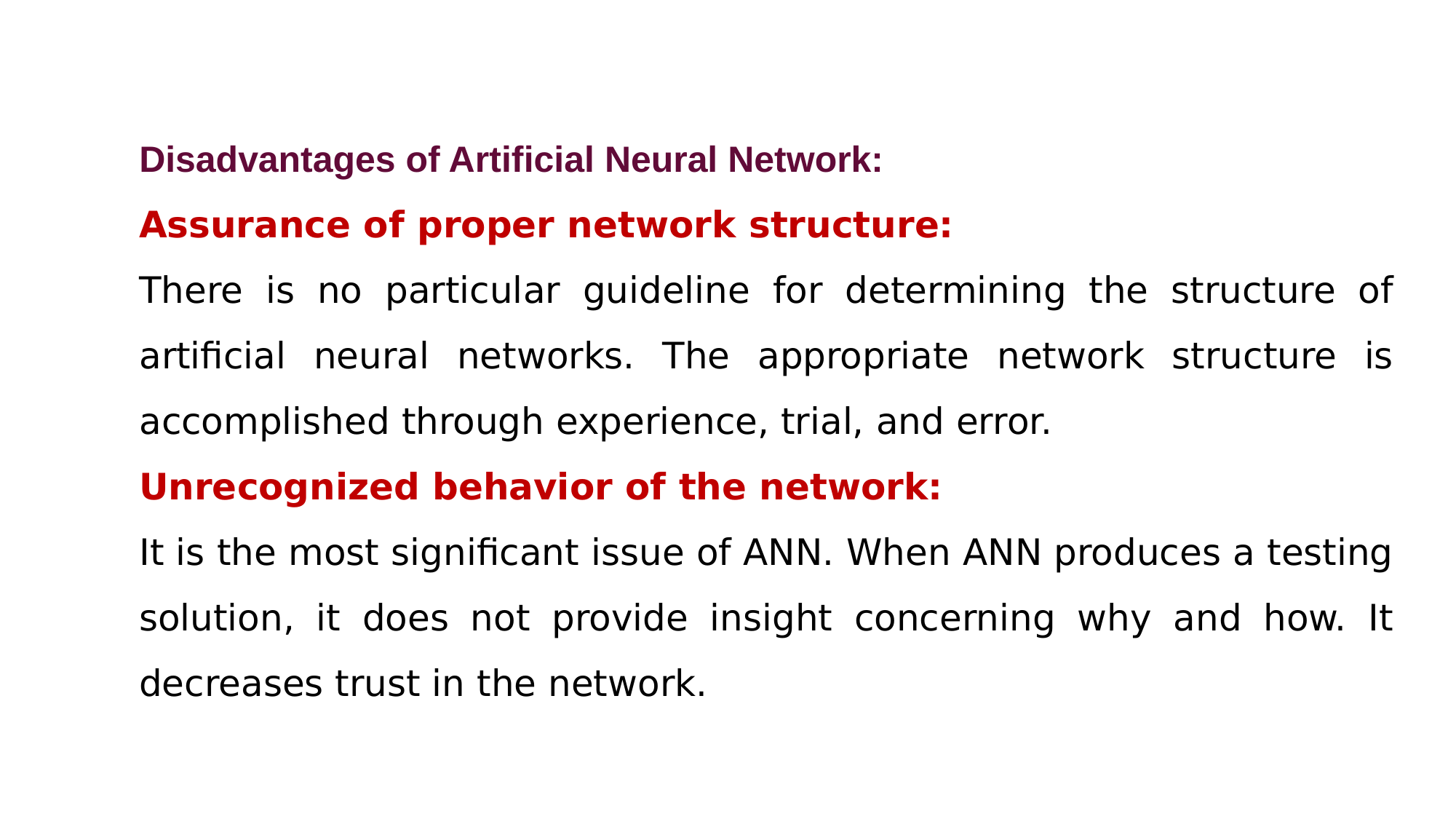

Disadvantages of Artificial Neural Network:
Assurance of proper network structure:
There is no particular guideline for determining the structure of artificial neural networks. The appropriate network structure is accomplished through experience, trial, and error.
Unrecognized behavior of the network:
It is the most significant issue of ANN. When ANN produces a testing solution, it does not provide insight concerning why and how. It decreases trust in the network.